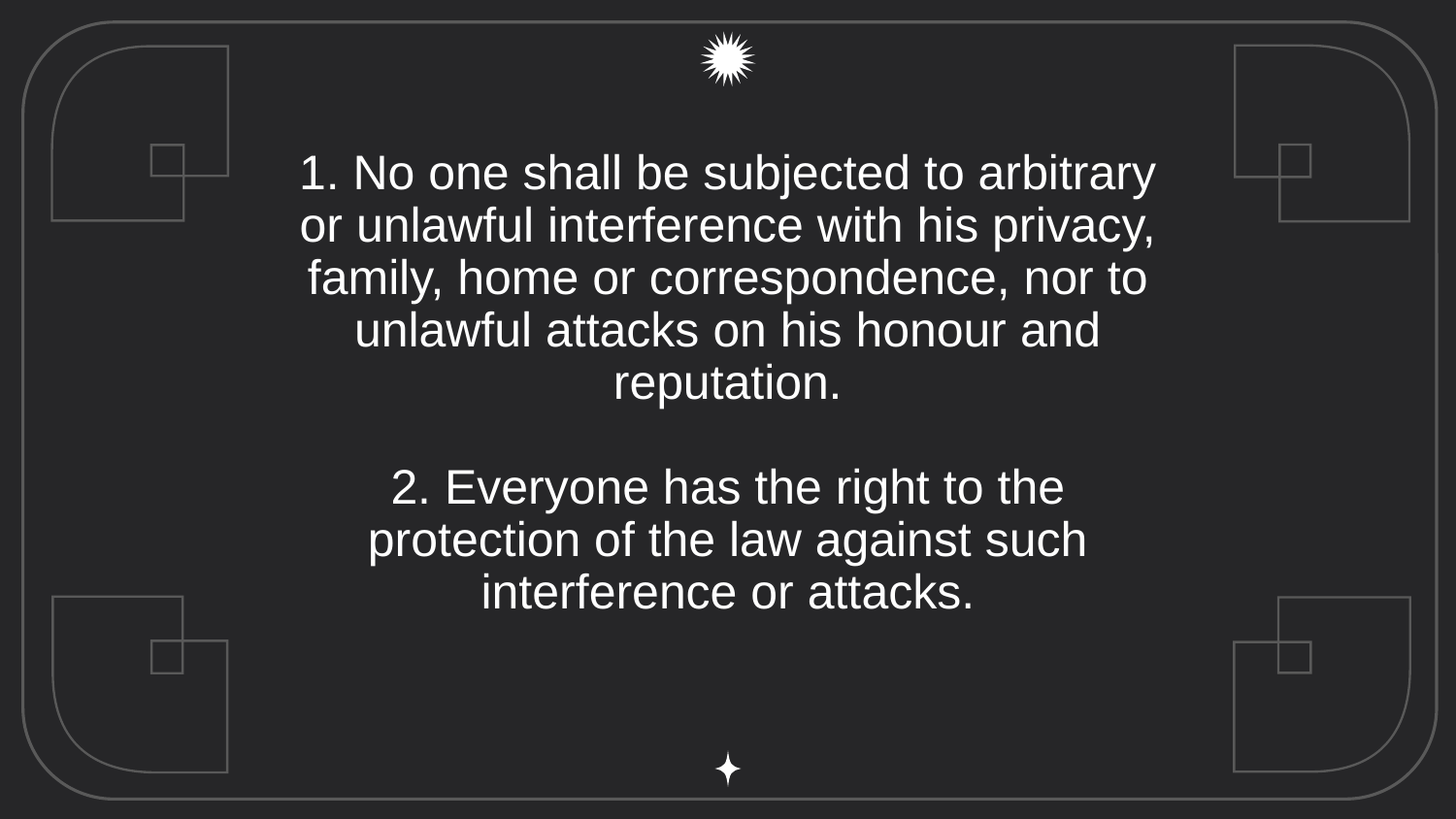

# 1. No one shall be subjected to arbitrary or unlawful interference with his privacy, family, home or correspondence, nor to unlawful attacks on his honour and reputation.

2. Everyone has the right to the protection of the law against such interference or attacks.